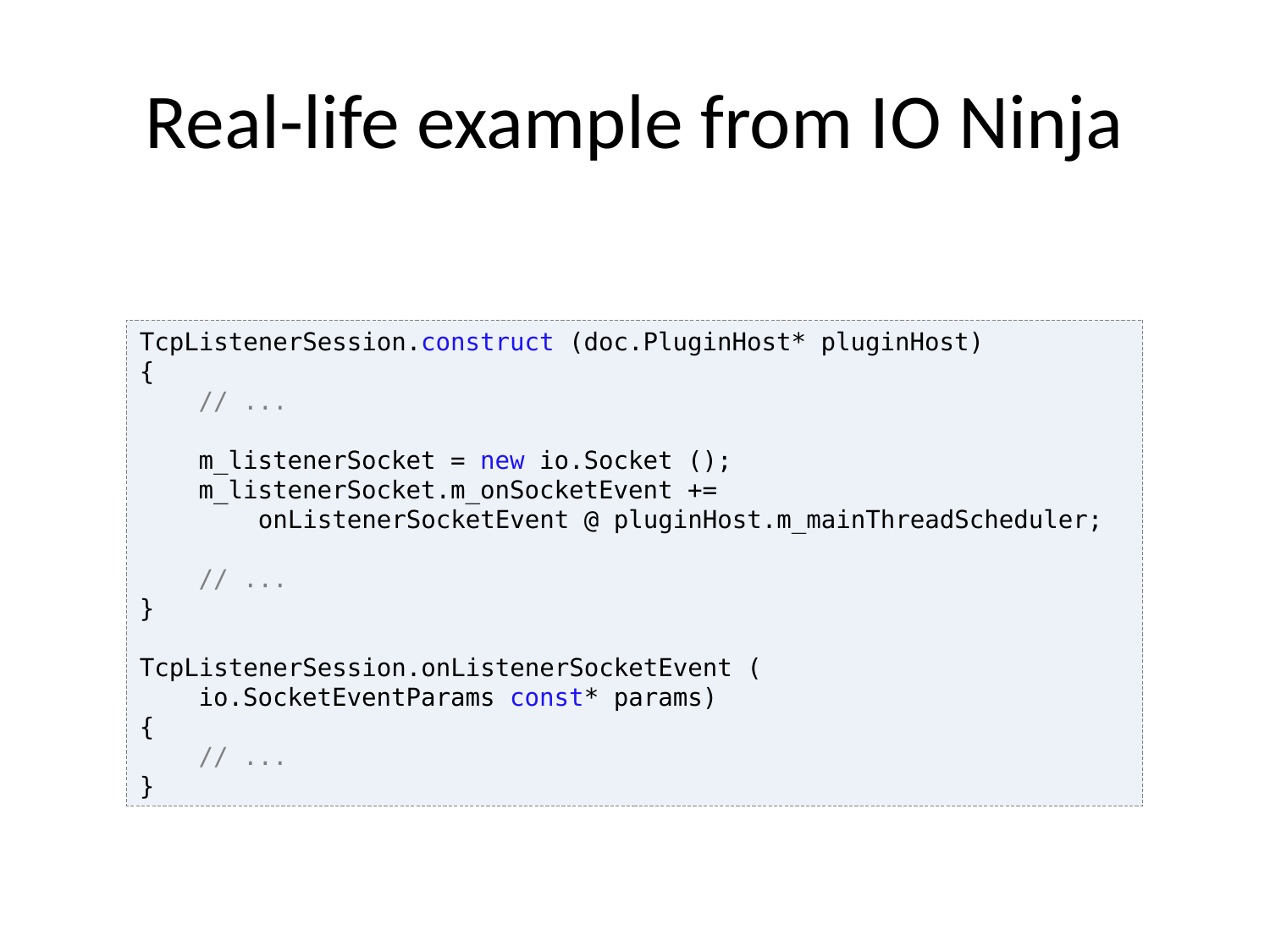

# Real-life example from IO Ninja
TcpListenerSession.construct (doc.PluginHost* pluginHost)
{
    // ...

    m_listenerSocket = new io.Socket ();
    m_listenerSocket.m_onSocketEvent +=
        onListenerSocketEvent @ pluginHost.m_mainThreadScheduler;

    // ...
}

TcpListenerSession.onListenerSocketEvent (
    io.SocketEventParams const* params)
{
    // ...
}